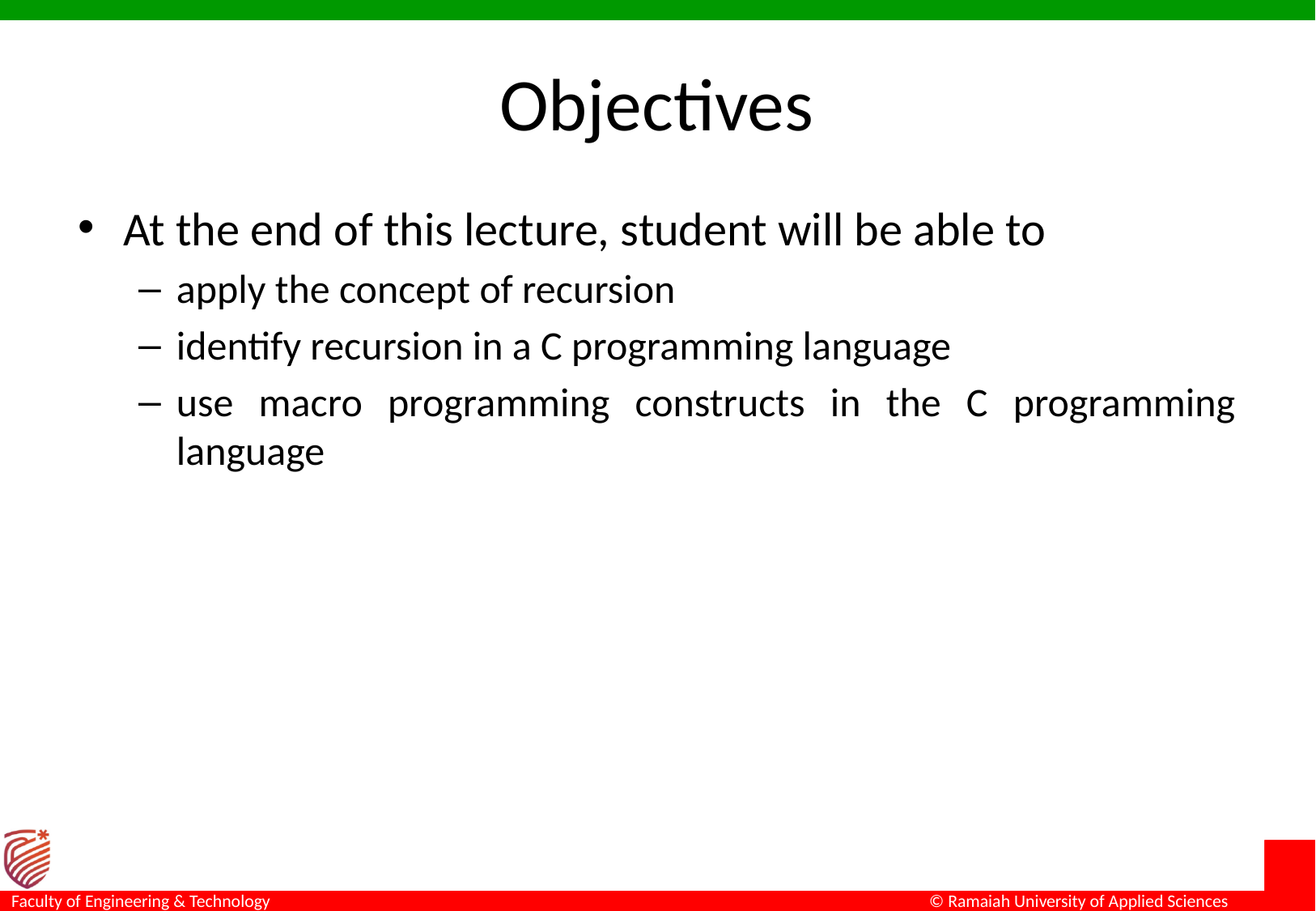

# Objectives
At the end of this lecture, student will be able to
apply the concept of recursion
identify recursion in a C programming language
use macro programming constructs in the C programming language